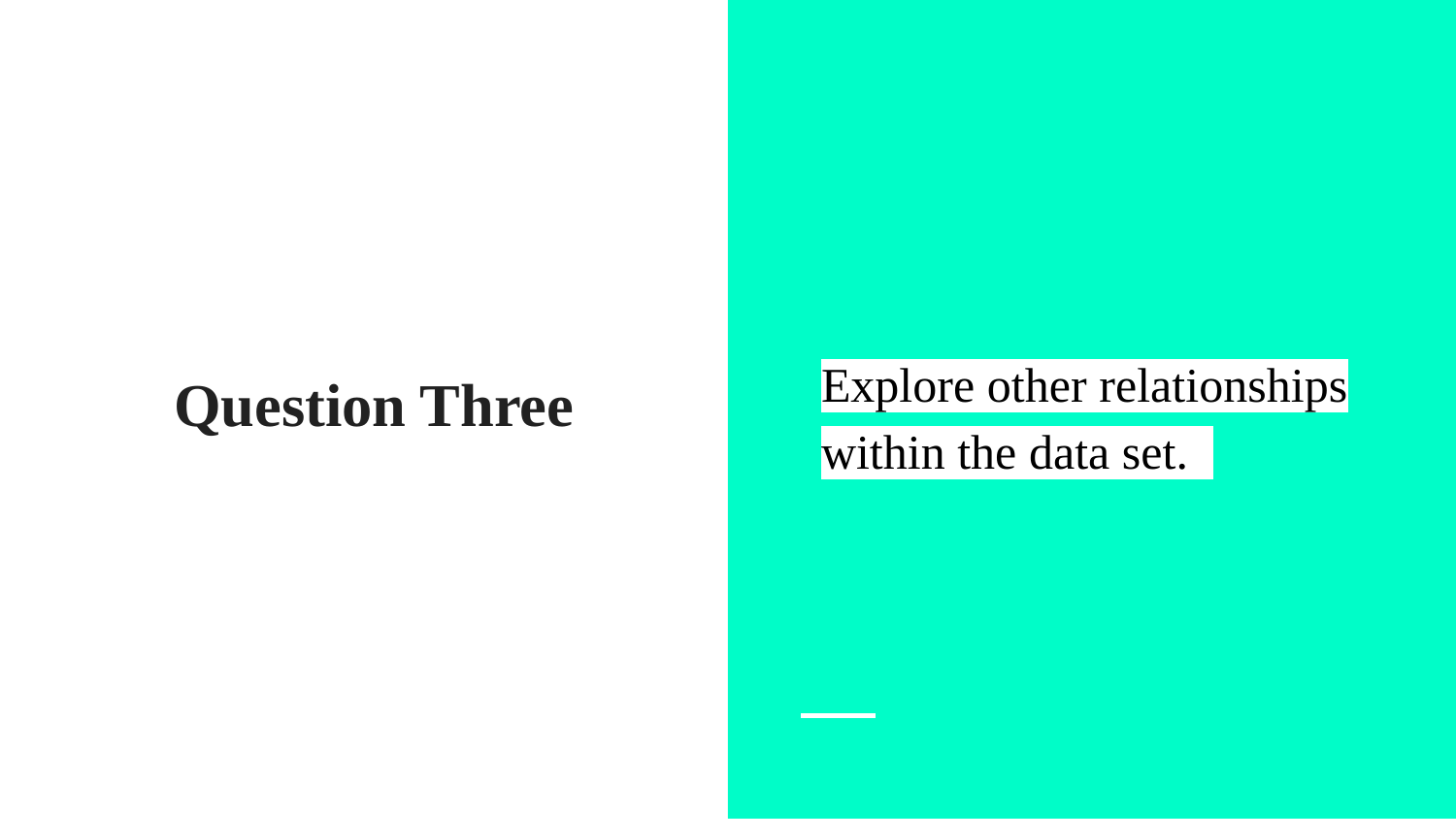

Explore other relationships within the data set.

# Question Three